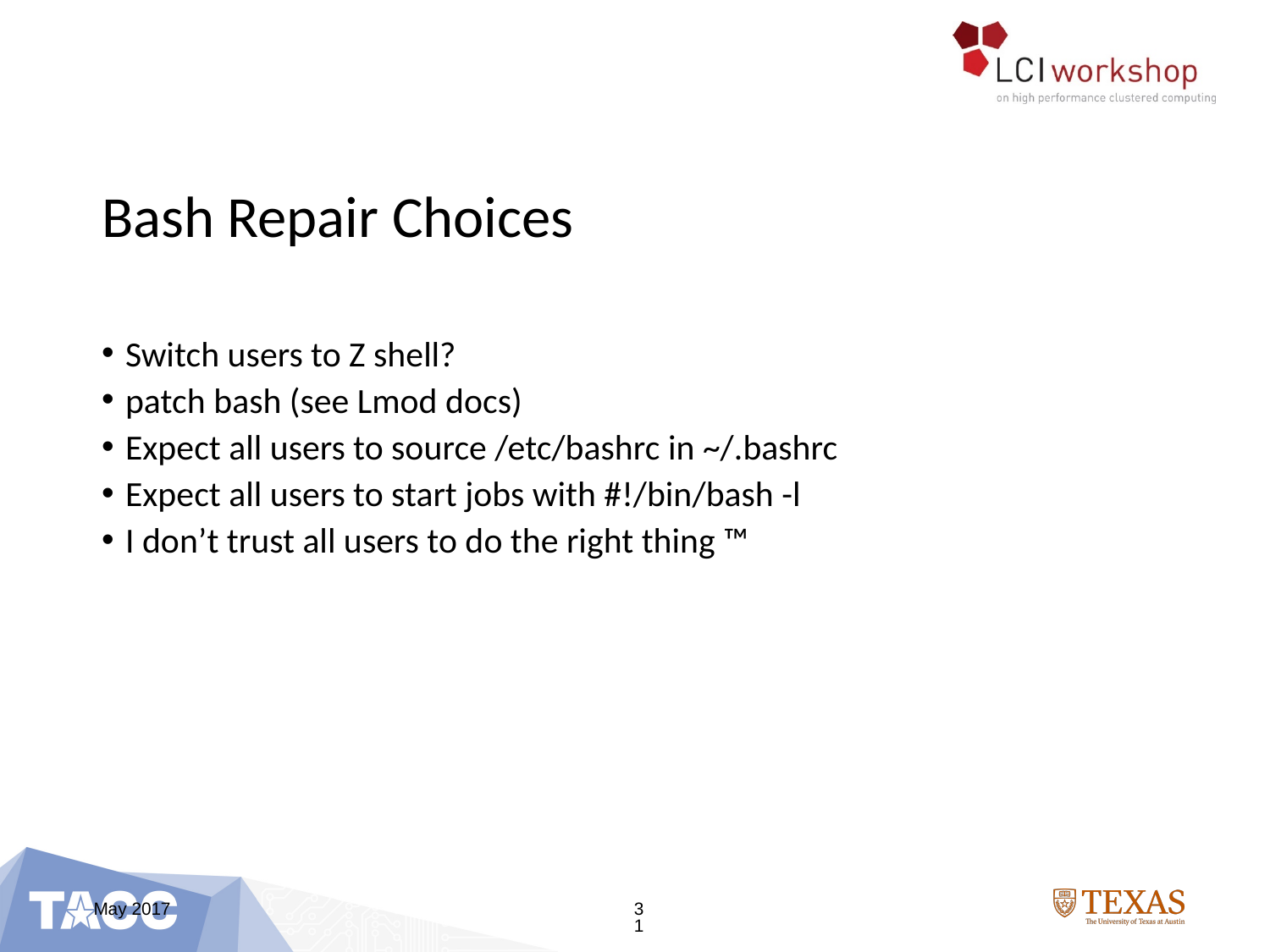

# Bash Repair Choices
Switch users to Z shell?
patch bash (see Lmod docs)
Expect all users to source /etc/bashrc in ~/.bashrc
Expect all users to start jobs with #!/bin/bash -l
I don’t trust all users to do the right thing ™

May 2017
31